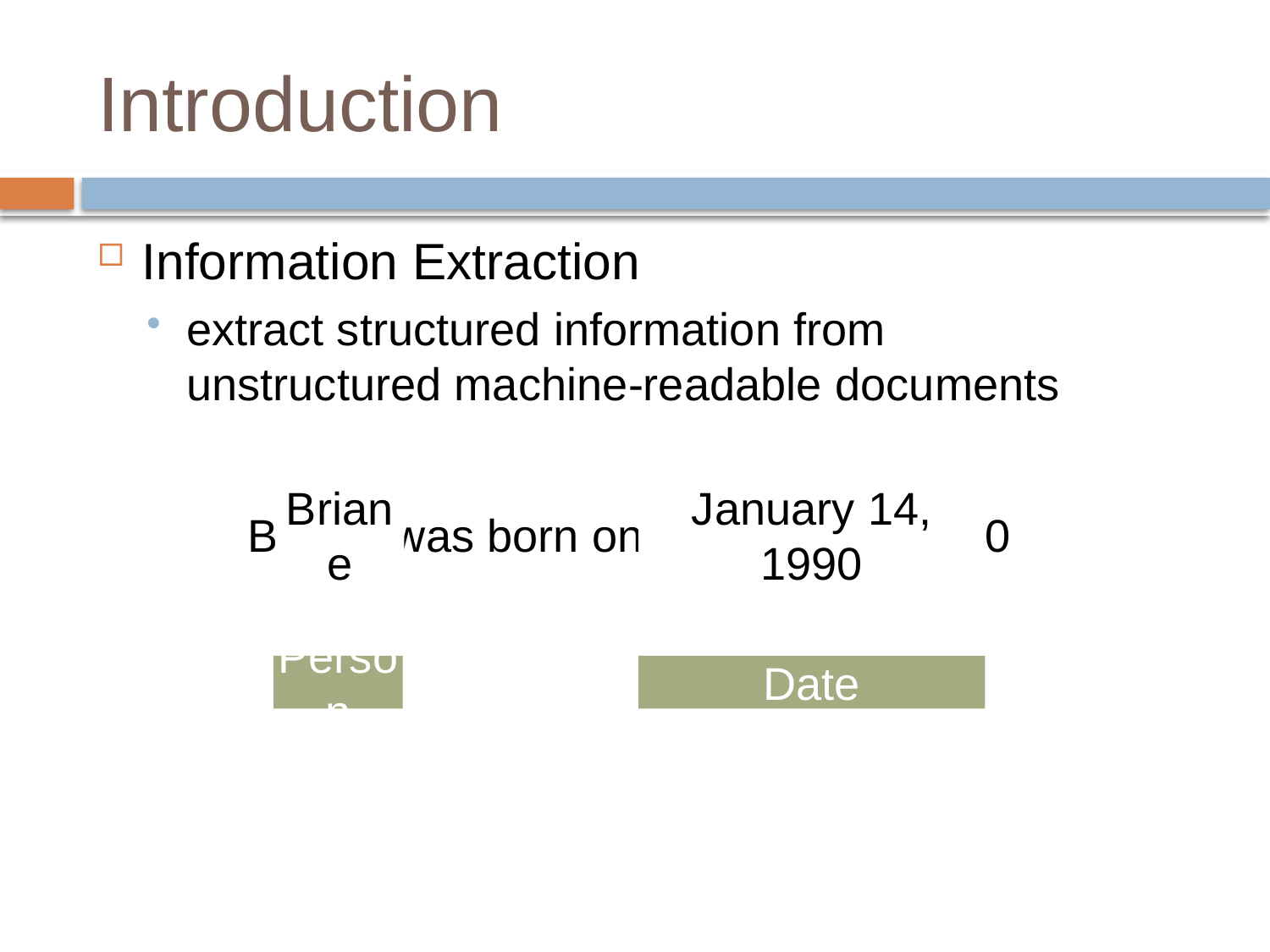

# Introduction
Information Extraction
extract structured information from unstructured machine-readable documents

Briane was born on January 14, 1990
Briane
January 14, 1990
Person
Date